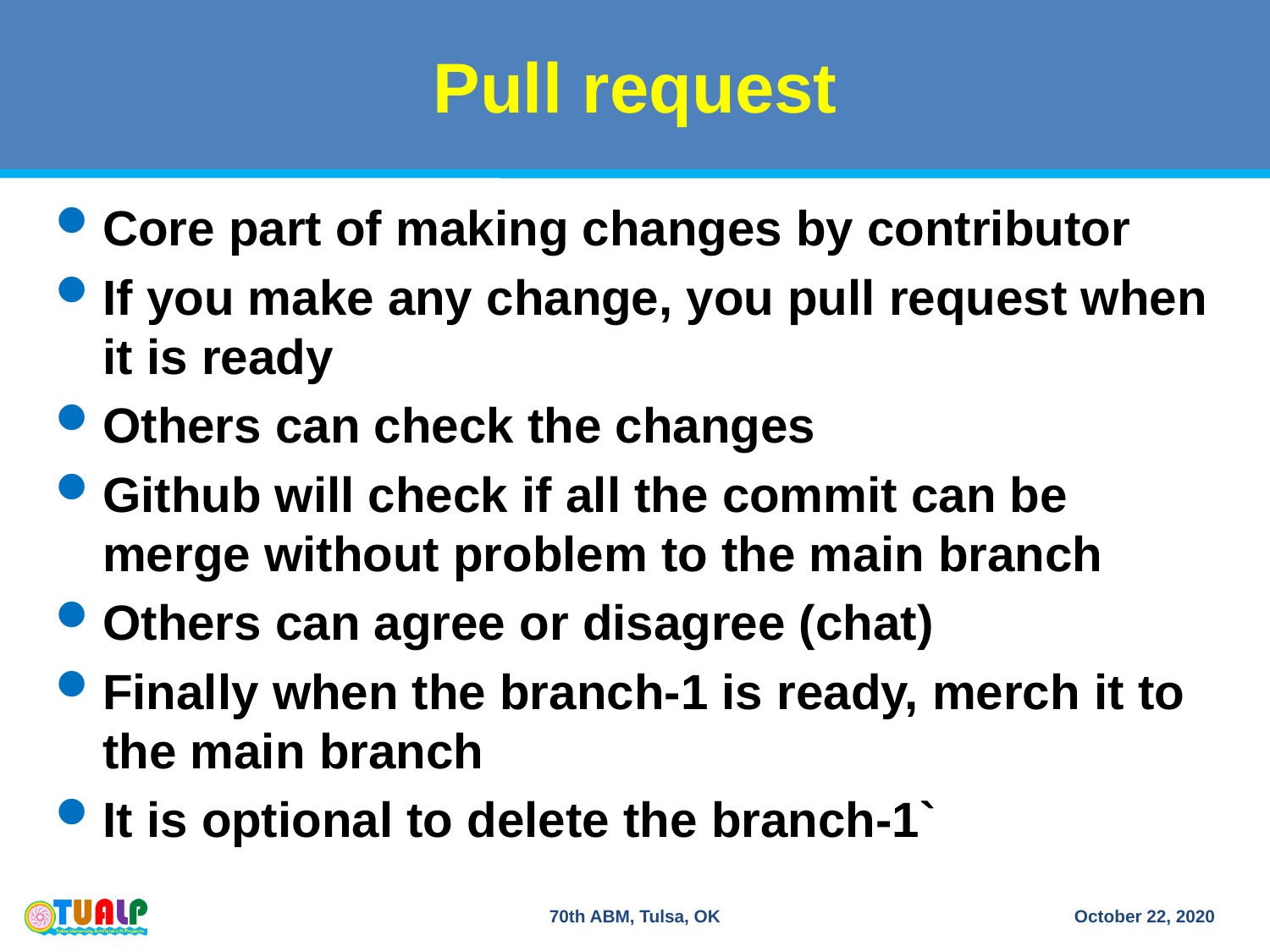

# Pull request
Core part of making changes by contributor
If you make any change, you pull request when it is ready
Others can check the changes
Github will check if all the commit can be merge without problem to the main branch
Others can agree or disagree (chat)
Finally when the branch-1 is ready, merch it to the main branch
It is optional to delete the branch-1`
70th ABM, Tulsa, OK
October 22, 2020